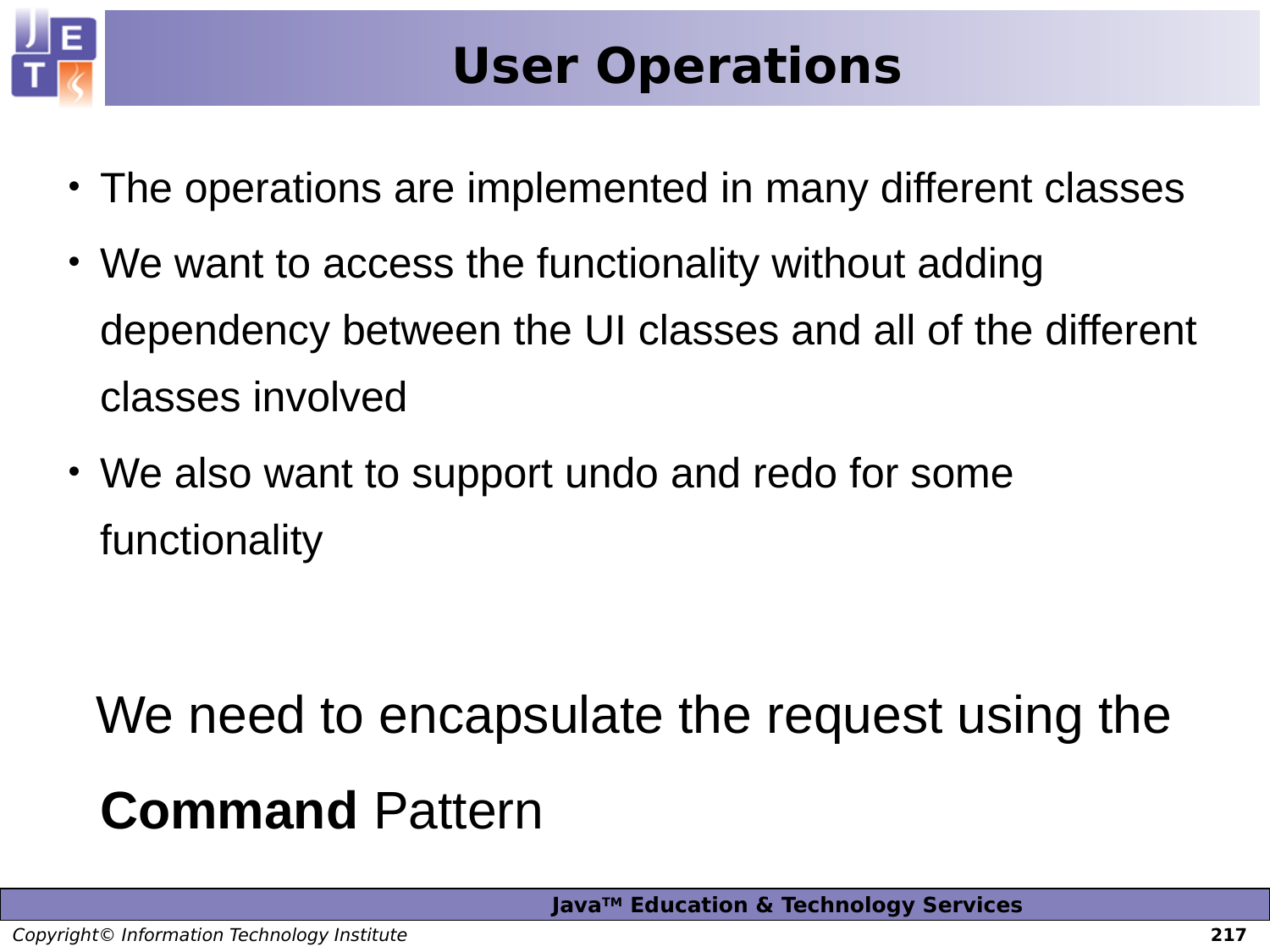

# User Operations

The operations are implemented in many different classes
We want to access the functionality without adding dependency between the UI classes and all of the different classes involved
We also want to support undo and redo for some functionality

  We need to encapsulate the request using the Command Pattern